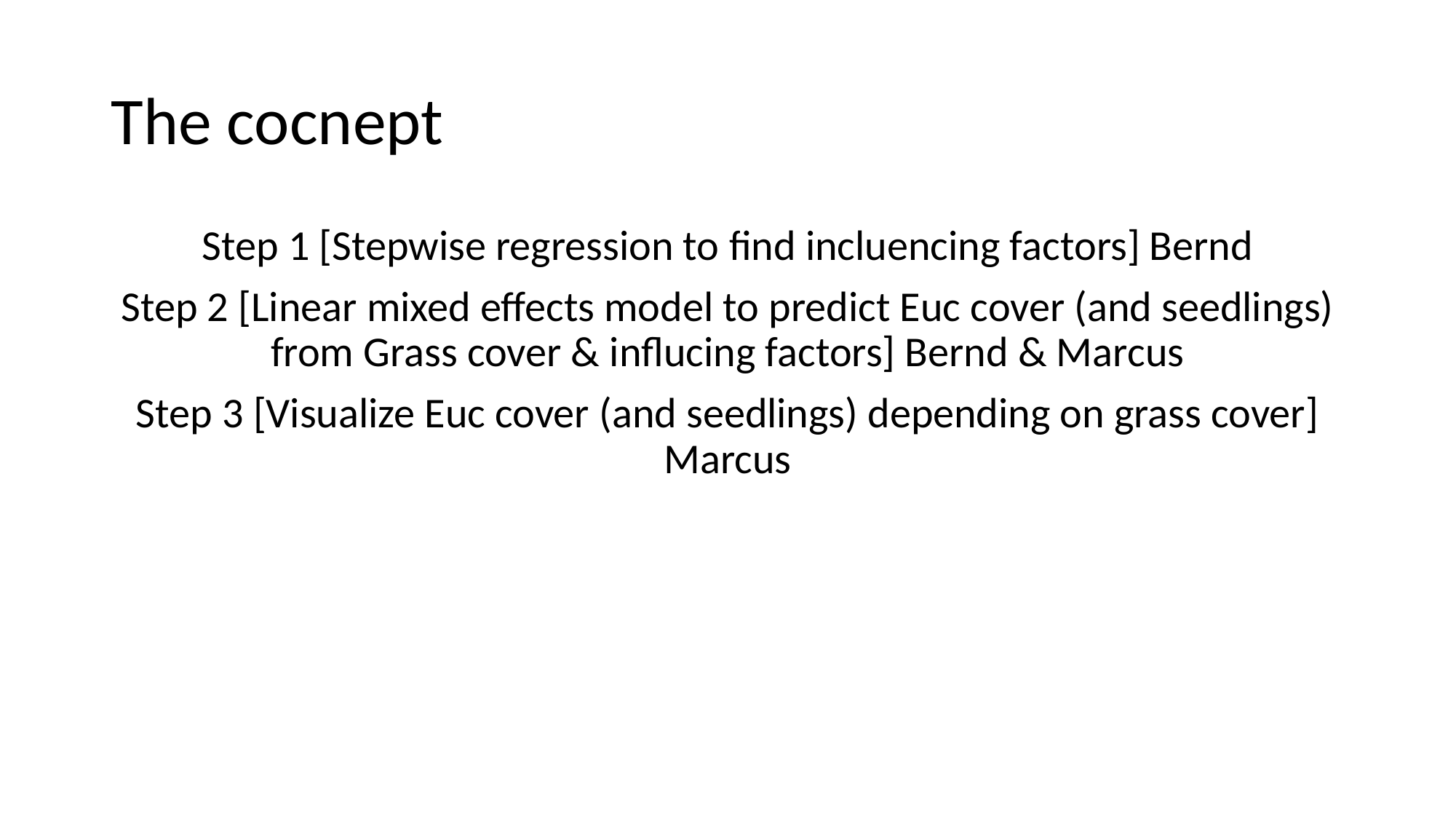

# The cocnept
Step 1 [Stepwise regression to find incluencing factors] Bernd
Step 2 [Linear mixed effects model to predict Euc cover (and seedlings) from Grass cover & influcing factors] Bernd & Marcus
Step 3 [Visualize Euc cover (and seedlings) depending on grass cover] Marcus